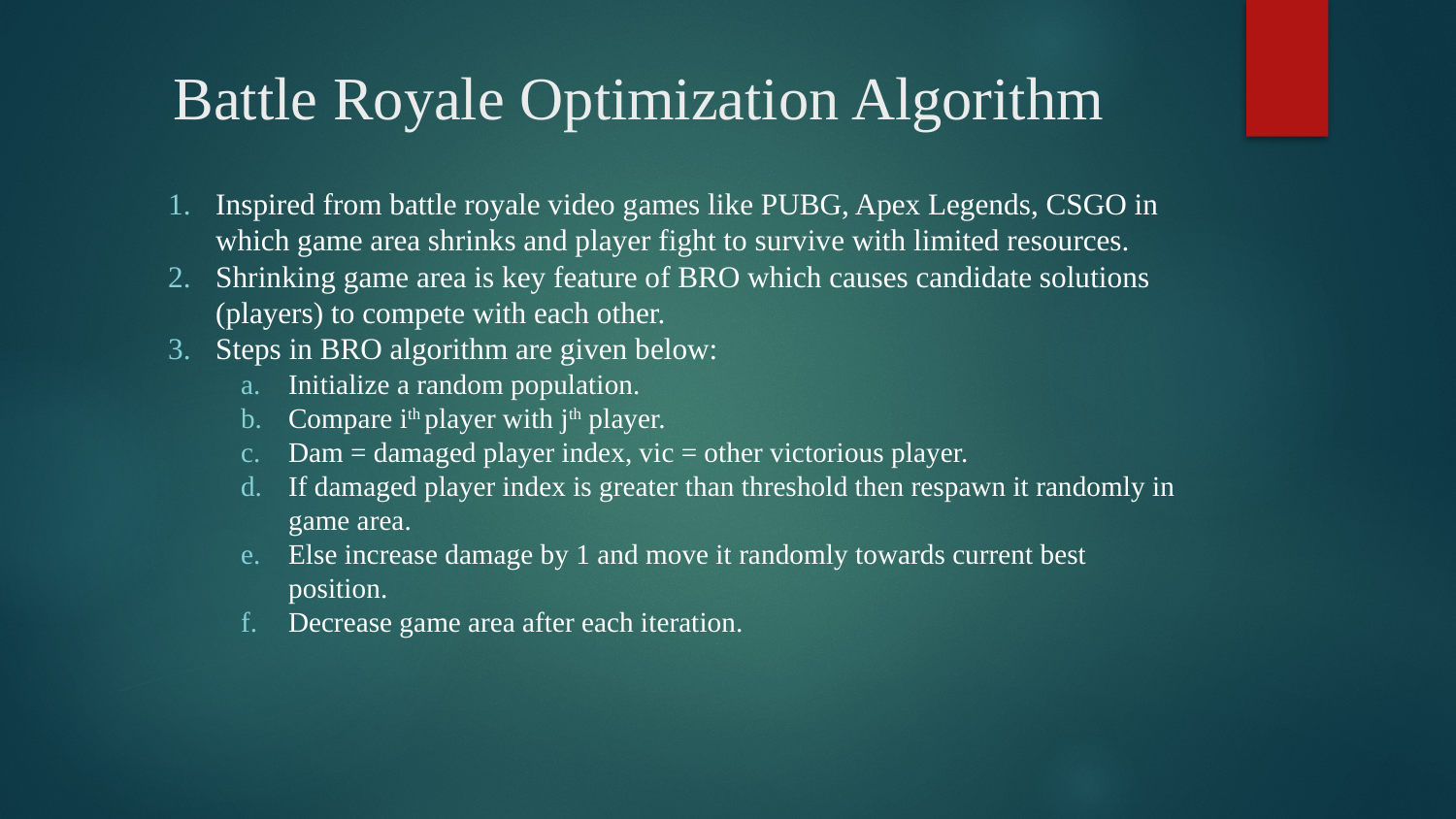

# Battle Royale Optimization Algorithm
Inspired from battle royale video games like PUBG, Apex Legends, CSGO in which game area shrinks and player fight to survive with limited resources.
Shrinking game area is key feature of BRO which causes candidate solutions (players) to compete with each other.
Steps in BRO algorithm are given below:
Initialize a random population.
Compare ith player with jth player.
Dam = damaged player index, vic = other victorious player.
If damaged player index is greater than threshold then respawn it randomly in game area.
Else increase damage by 1 and move it randomly towards current best position.
Decrease game area after each iteration.